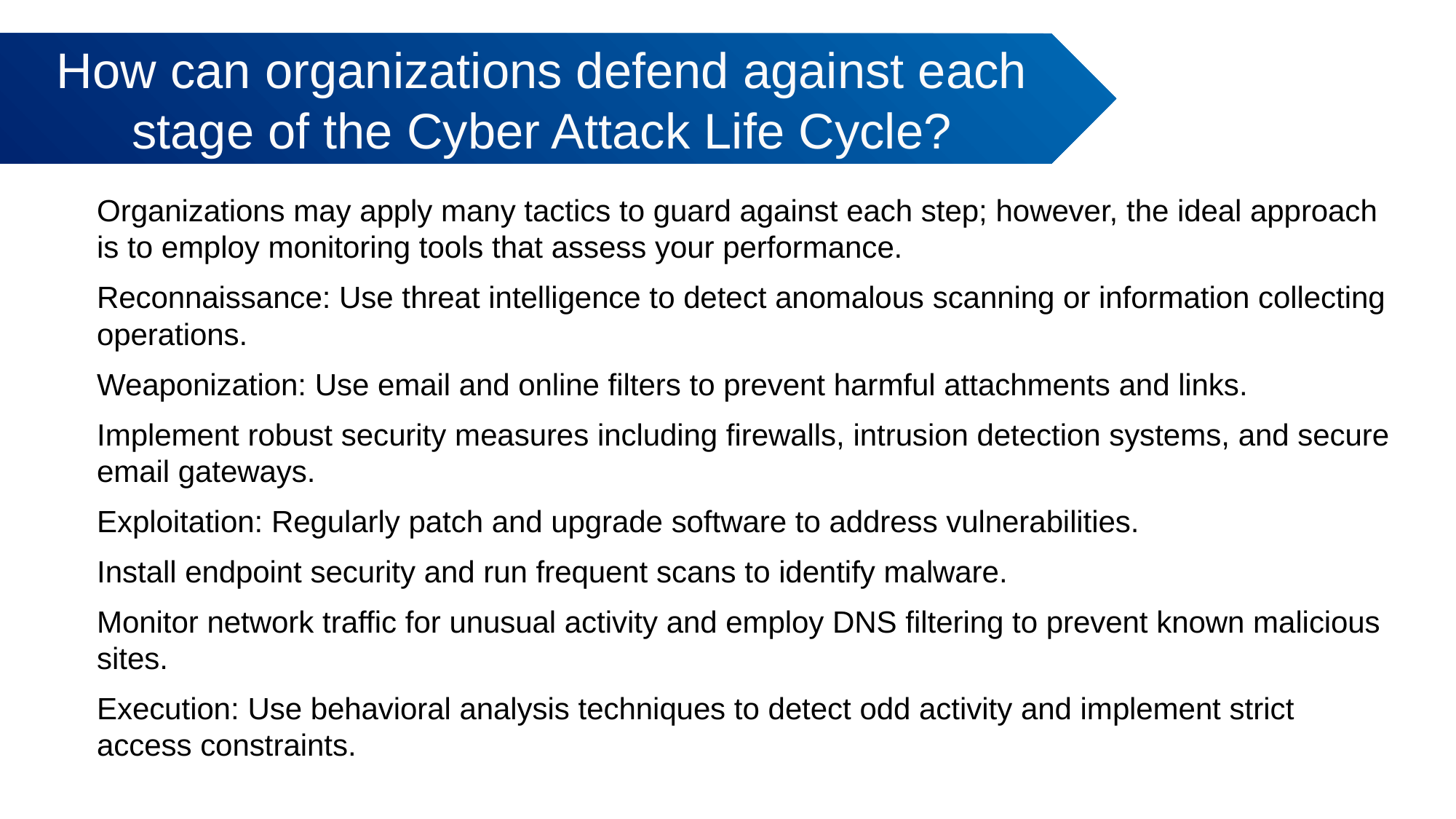

How can organizations defend against each stage of the Cyber Attack Life Cycle?
# Organizations may apply many tactics to guard against each step; however, the ideal approach is to employ monitoring tools that assess your performance.
Reconnaissance: Use threat intelligence to detect anomalous scanning or information collecting operations.
Weaponization: Use email and online filters to prevent harmful attachments and links.
Implement robust security measures including firewalls, intrusion detection systems, and secure email gateways.
Exploitation: Regularly patch and upgrade software to address vulnerabilities.
Install endpoint security and run frequent scans to identify malware.
Monitor network traffic for unusual activity and employ DNS filtering to prevent known malicious sites.
Execution: Use behavioral analysis techniques to detect odd activity and implement strict access constraints.